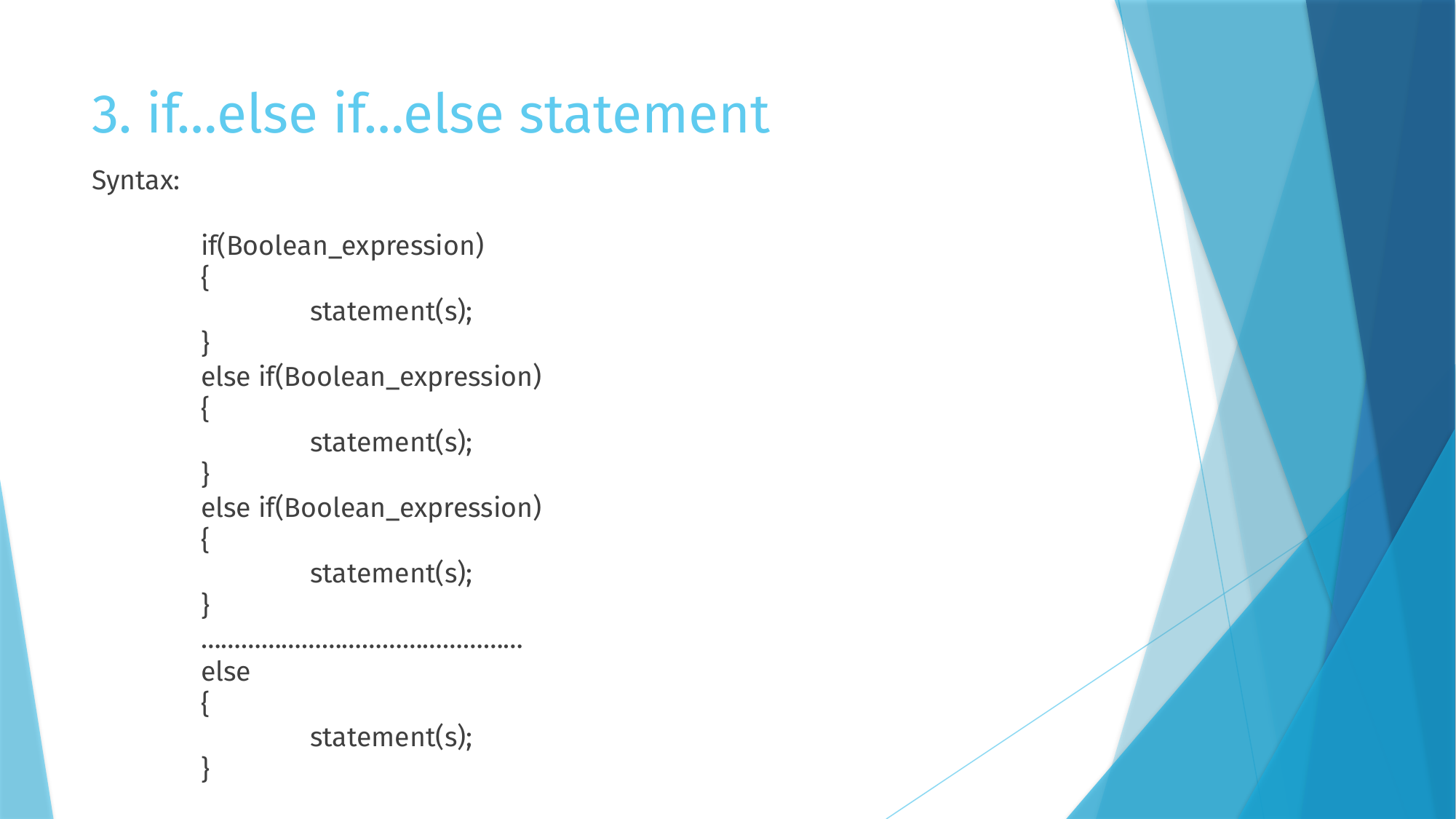

# 3. if…else if…else statement
Syntax:

	if(Boolean_expression)
	{
		statement(s);
	}
	else if(Boolean_expression)
	{
		statement(s);
	}
	else if(Boolean_expression)
	{
		statement(s);
	}
	…………………………………………
	else
	{
		statement(s);
	}